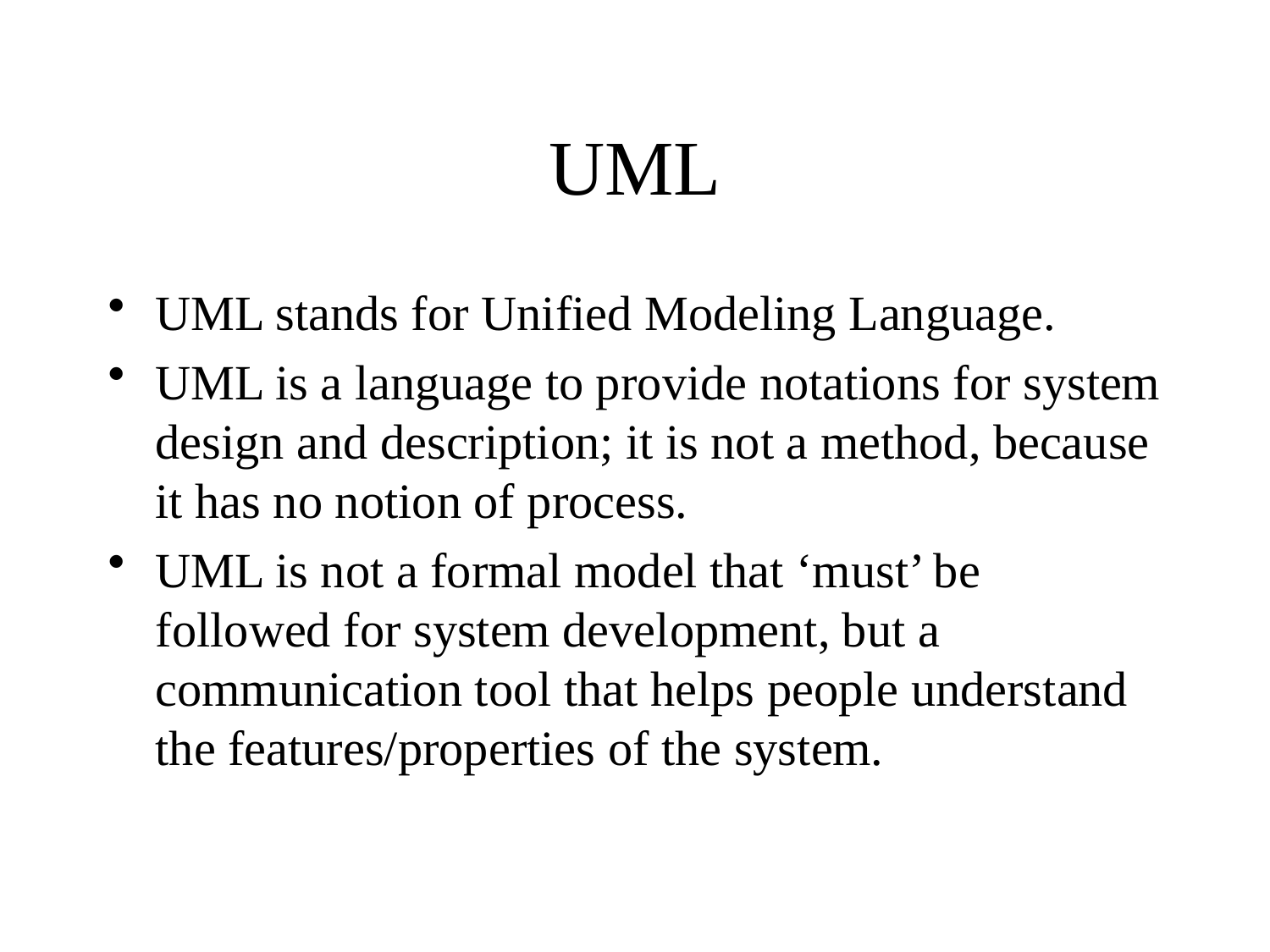

# UML
UML stands for Unified Modeling Language.
UML is a language to provide notations for system design and description; it is not a method, because it has no notion of process.
UML is not a formal model that ‘must’ be followed for system development, but a communication tool that helps people understand the features/properties of the system.